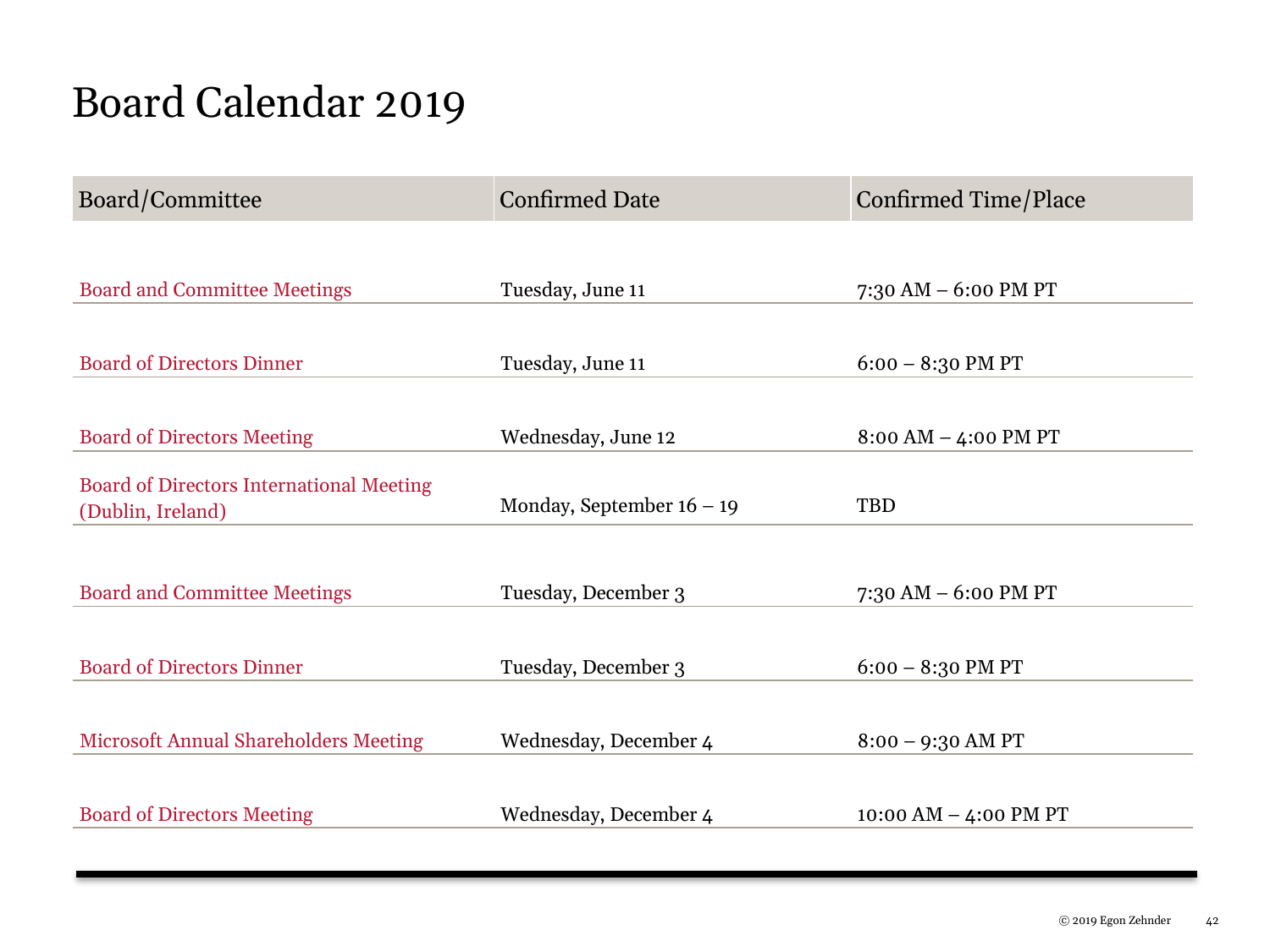

# Board Calendar 2019
| Board/Committee | Confirmed Date | Confirmed Time/Place |
| --- | --- | --- |
| Board and Committee Meetings | Tuesday, June 11 | 7:30 AM – 6:00 PM PT |
| Board of Directors Dinner | Tuesday, June 11 | 6:00 – 8:30 PM PT |
| Board of Directors Meeting | Wednesday, June 12 | 8:00 AM – 4:00 PM PT |
| Board of Directors International Meeting (Dublin, Ireland) | Monday, September 16 – 19 | TBD |
| Board and Committee Meetings | Tuesday, December 3 | 7:30 AM – 6:00 PM PT |
| Board of Directors Dinner | Tuesday, December 3 | 6:00 – 8:30 PM PT |
| Microsoft Annual Shareholders Meeting | Wednesday, December 4 | 8:00 – 9:30 AM PT |
| Board of Directors Meeting | Wednesday, December 4 | 10:00 AM – 4:00 PM PT |